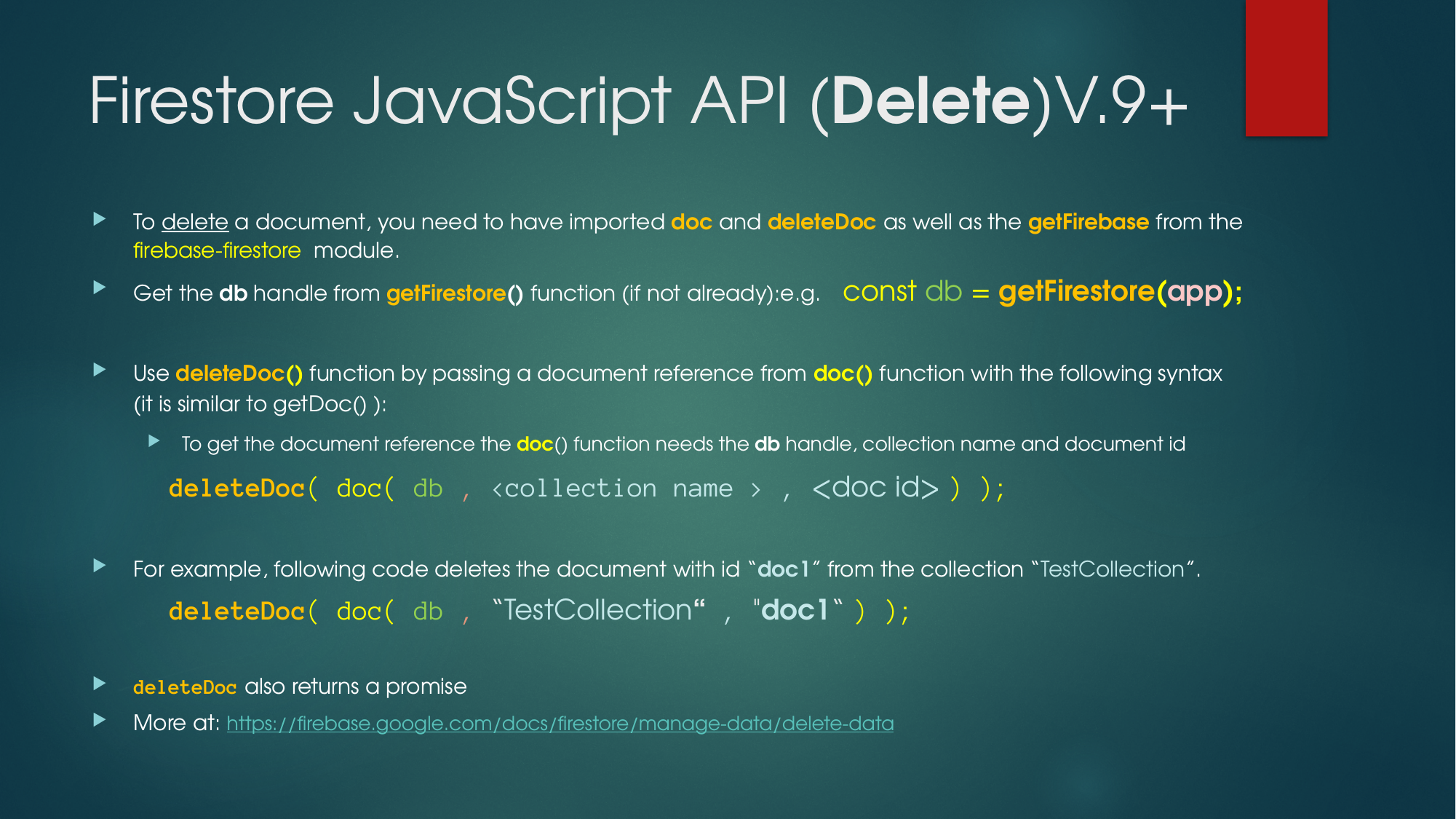

# Firestore JavaScript API (Delete)V.9+
To delete a document, you need to have imported doc and deleteDoc as well as the getFirebase from the firebase-firestore  module.
Get the db handle from getFirestore() function (if not already):e.g.   const db = getFirestore(app);

Use deleteDoc() function by passing a document reference from doc() function with the following syntax
(it is similar to getDoc() ):
To get the document reference the doc() function needs the db handle, collection name and document id
	deleteDoc( doc( db , <collection name > , <doc id> ) );

For example, following code deletes the document with id “doc1” from the collection “TestCollection”.
	deleteDoc( doc( db , “TestCollection“ , "doc1“ ) );

deleteDoc also returns a promise
More at: https://firebase.google.com/docs/firestore/manage-data/delete-data